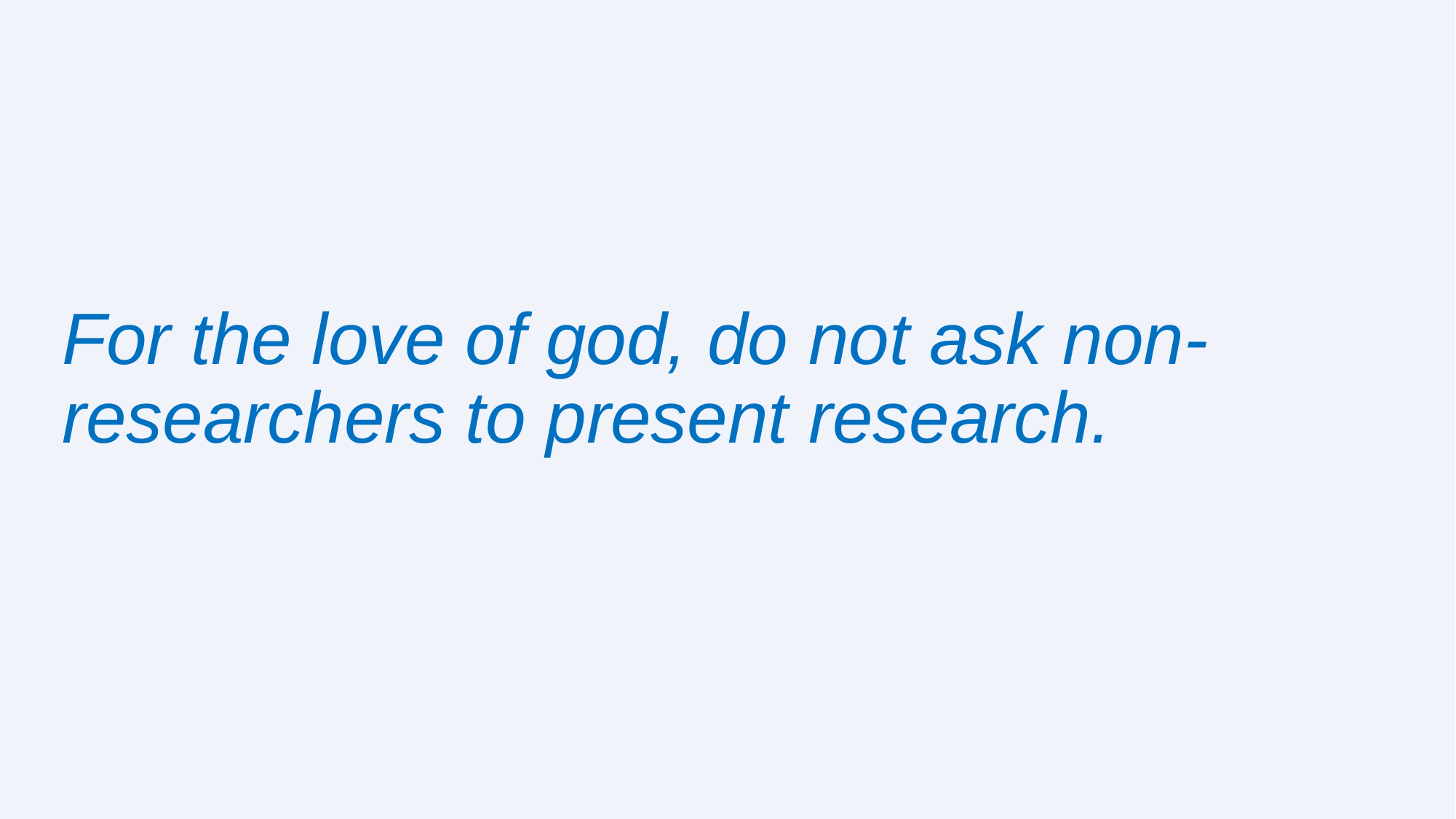

For the love of god, do not ask non-researchers to present research.